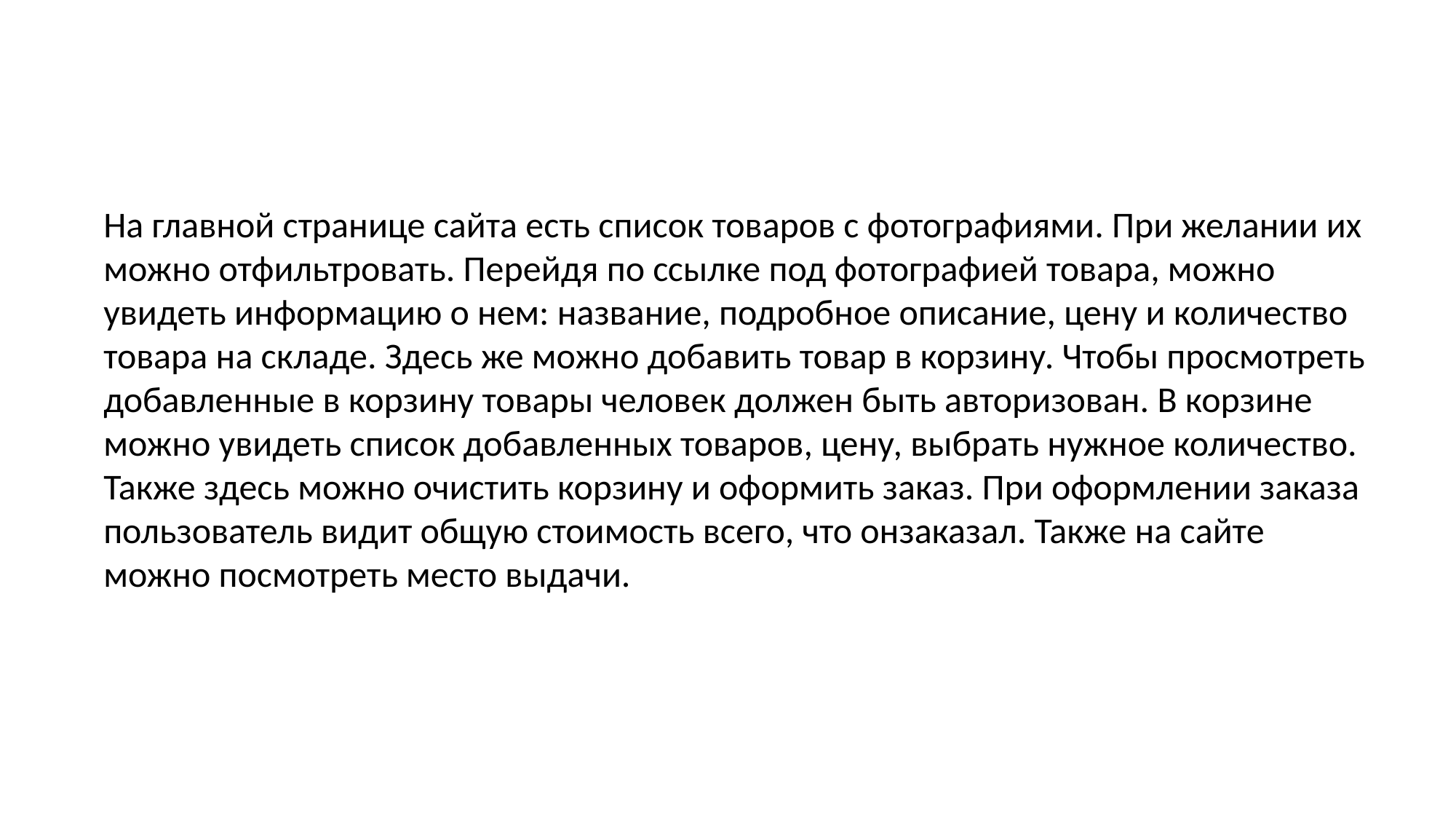

На главной странице сайта есть список товаров с фотографиями. При желании их можно отфильтровать. Перейдя по ссылке под фотографией товара, можно увидеть информацию о нем: название, подробное описание, цену и количество товара на складе. Здесь же можно добавить товар в корзину. Чтобы просмотреть добавленные в корзину товары человек должен быть авторизован. В корзине можно увидеть список добавленных товаров, цену, выбрать нужное количество. Также здесь можно очистить корзину и оформить заказ. При оформлении заказа пользователь видит общую стоимость всего, что онзаказал. Также на сайте можно посмотреть место выдачи.